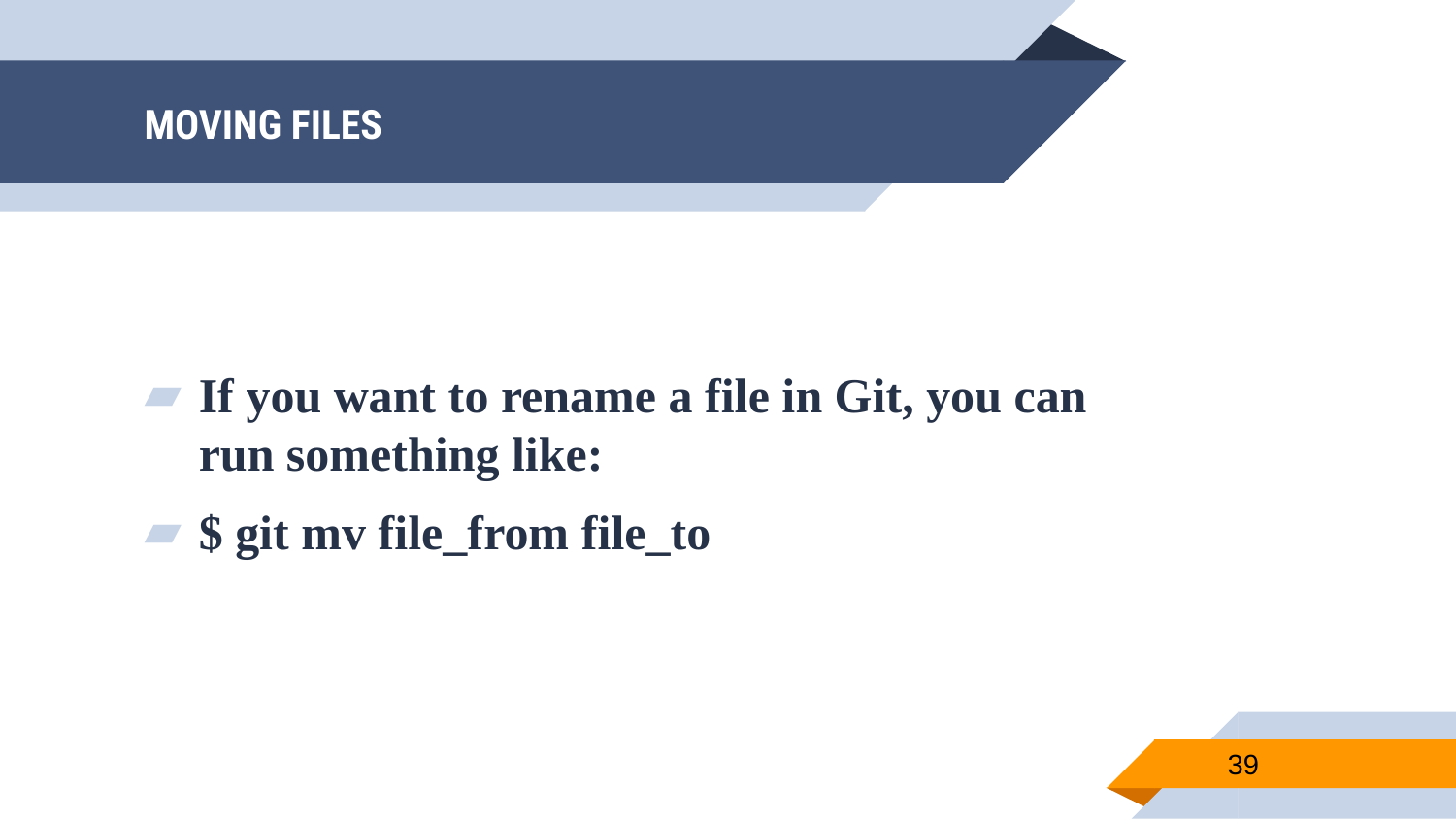

# MOVING FILES
If you want to rename a file in Git, you can run something like:
$ git mv file_from file_to
39